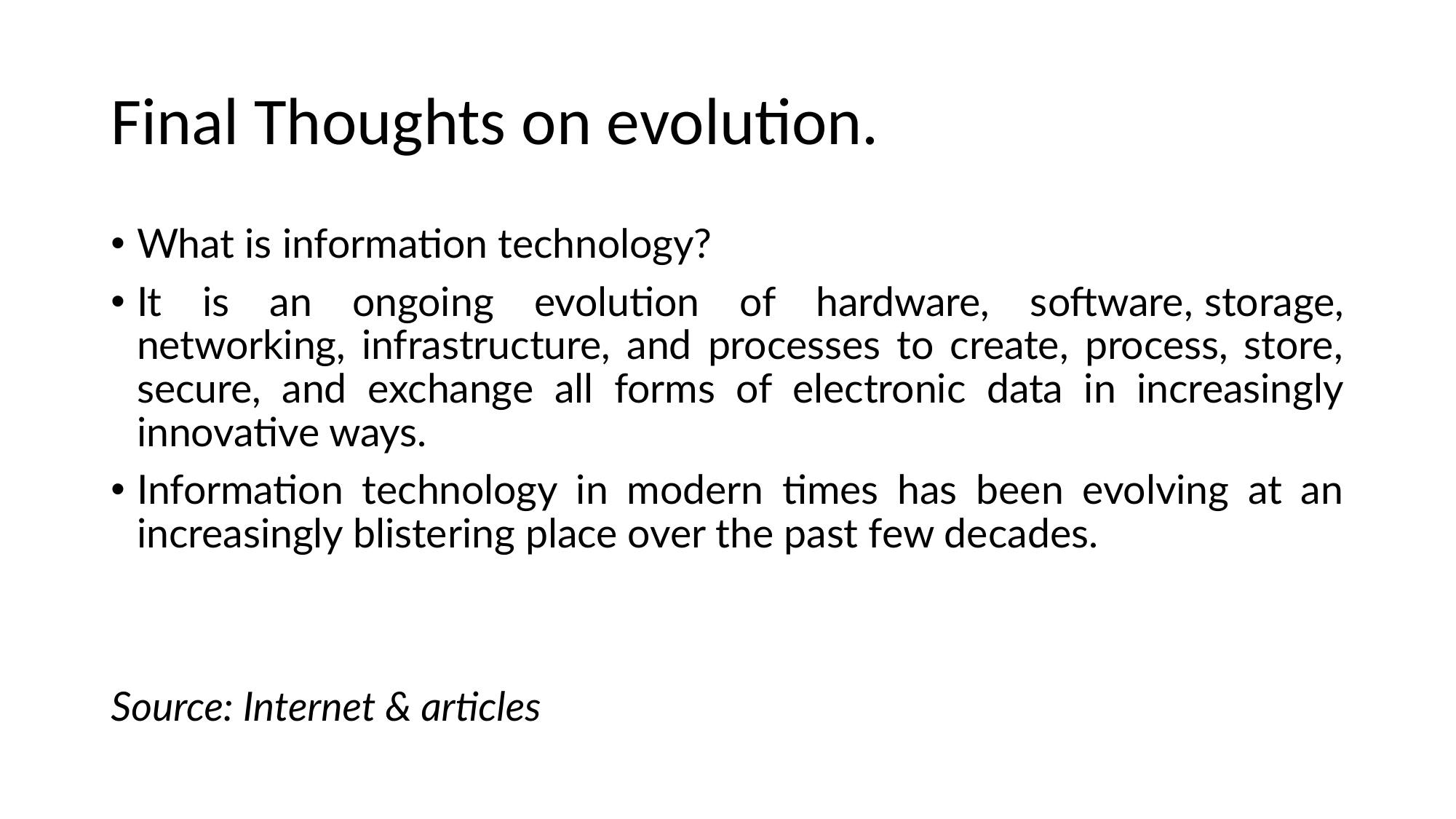

# Final Thoughts on evolution.
What is information technology?
It is an ongoing evolution of hardware, software, storage, networking, infrastructure, and processes to create, process, store, secure, and exchange all forms of electronic data in increasingly innovative ways.
Information technology in modern times has been evolving at an increasingly blistering place over the past few decades.

Source: Internet & articles